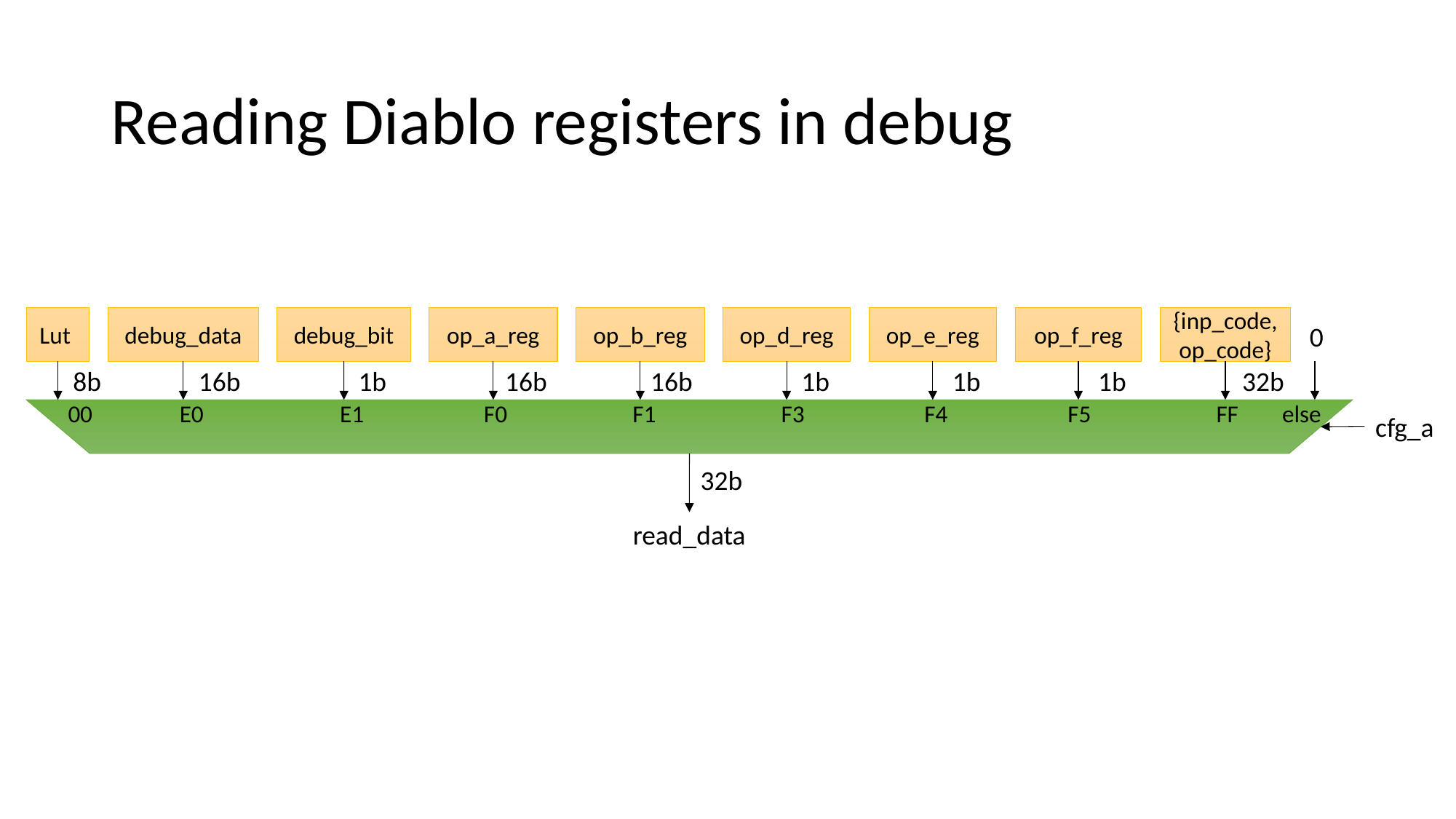

# Reading Diablo registers in debug
Lut
debug_data
debug_bit
op_a_reg
op_b_reg
op_d_reg
op_e_reg
op_f_reg
{inp_code, op_code}
0
8b
16b
1b
16b
16b
1b
1b
1b
32b
00                E0                         E1                      F0                       F1                       F3                      F4                      F5                       FF        else

cfg_a
32b
read_data